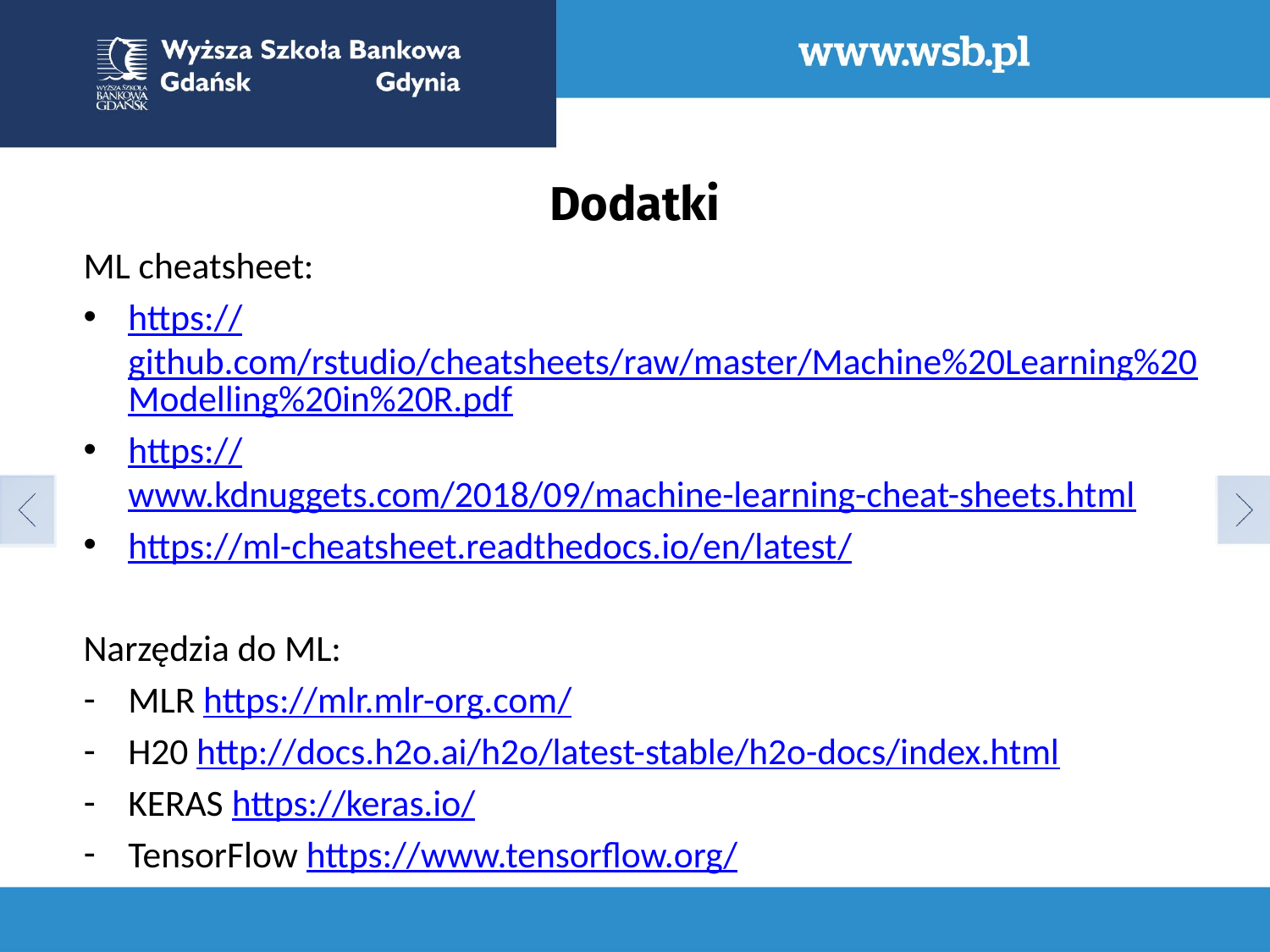

# Dodatki
ML cheatsheet:
https://github.com/rstudio/cheatsheets/raw/master/Machine%20Learning%20Modelling%20in%20R.pdf
https://www.kdnuggets.com/2018/09/machine-learning-cheat-sheets.html
https://ml-cheatsheet.readthedocs.io/en/latest/

Narzędzia do ML:
MLR https://mlr.mlr-org.com/
H20 http://docs.h2o.ai/h2o/latest-stable/h2o-docs/index.html
KERAS https://keras.io/
TensorFlow https://www.tensorflow.org/